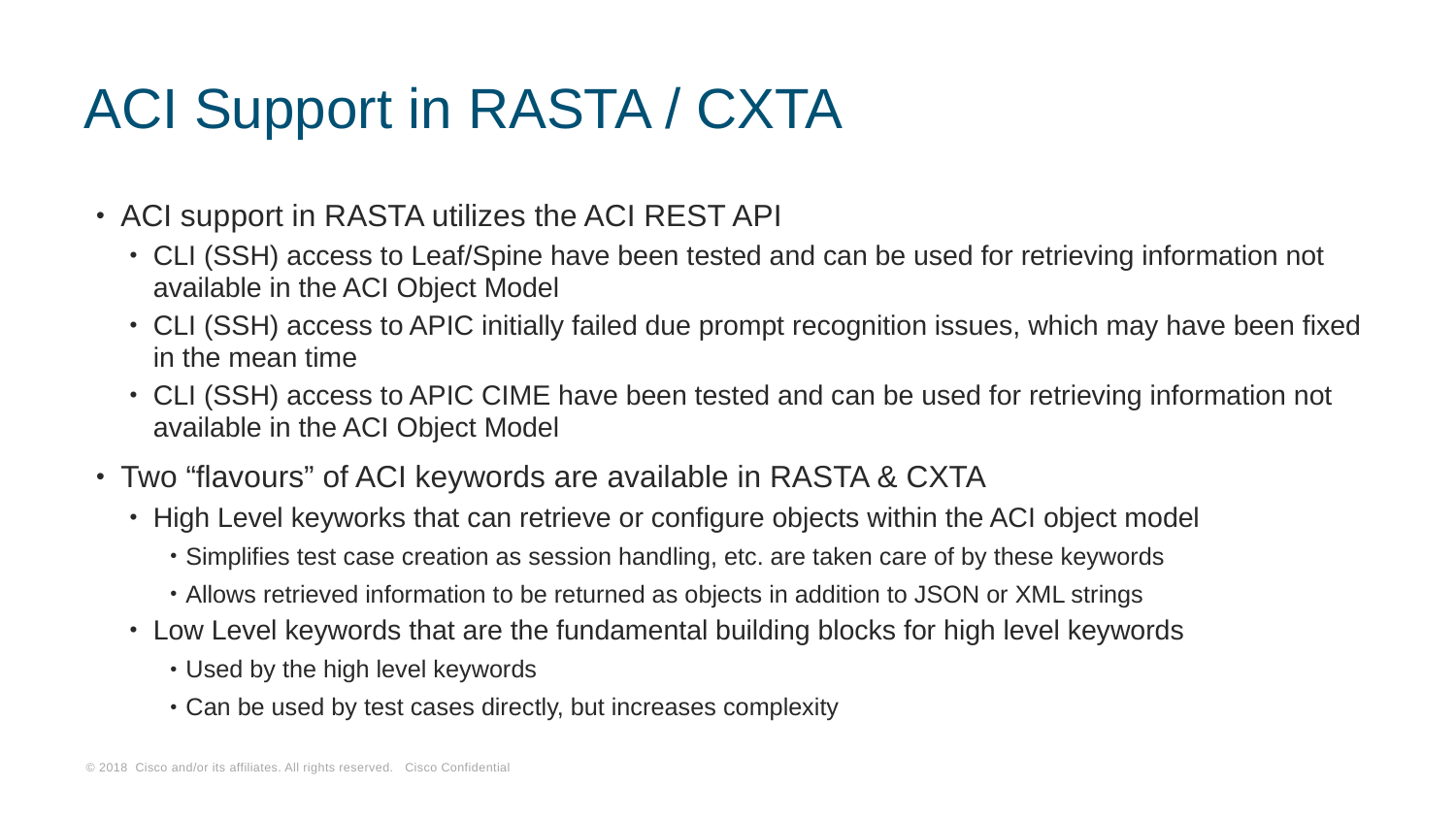

# ACI Support in RASTA / CXTA
ACI support in RASTA utilizes the ACI REST API
CLI (SSH) access to Leaf/Spine have been tested and can be used for retrieving information not available in the ACI Object Model
CLI (SSH) access to APIC initially failed due prompt recognition issues, which may have been fixed in the mean time
CLI (SSH) access to APIC CIME have been tested and can be used for retrieving information not available in the ACI Object Model
Two “flavours” of ACI keywords are available in RASTA & CXTA
High Level keyworks that can retrieve or configure objects within the ACI object model
Simplifies test case creation as session handling, etc. are taken care of by these keywords
Allows retrieved information to be returned as objects in addition to JSON or XML strings
Low Level keywords that are the fundamental building blocks for high level keywords
Used by the high level keywords
Can be used by test cases directly, but increases complexity